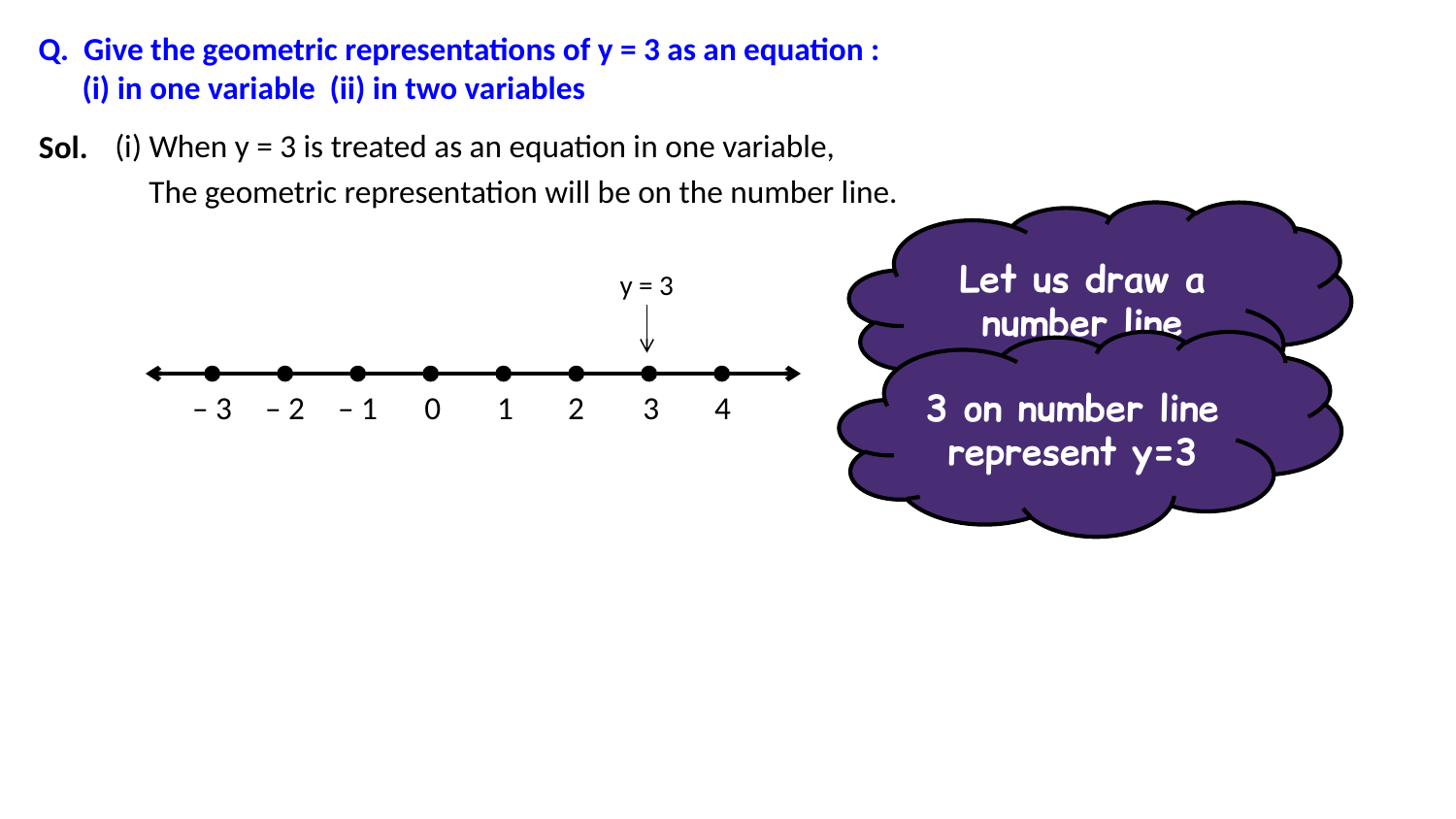

Q.  Give the geometric representations of y = 3 as an equation :
      (i) in one variable 	(ii) in two variables
(i) When y = 3 is treated as an equation in one variable,
Sol.
The geometric representation will be on the number line.
Let us draw a number line
y = 3
3 on number line represent y=3

– 3
– 2
– 1
0
1
2
3
4